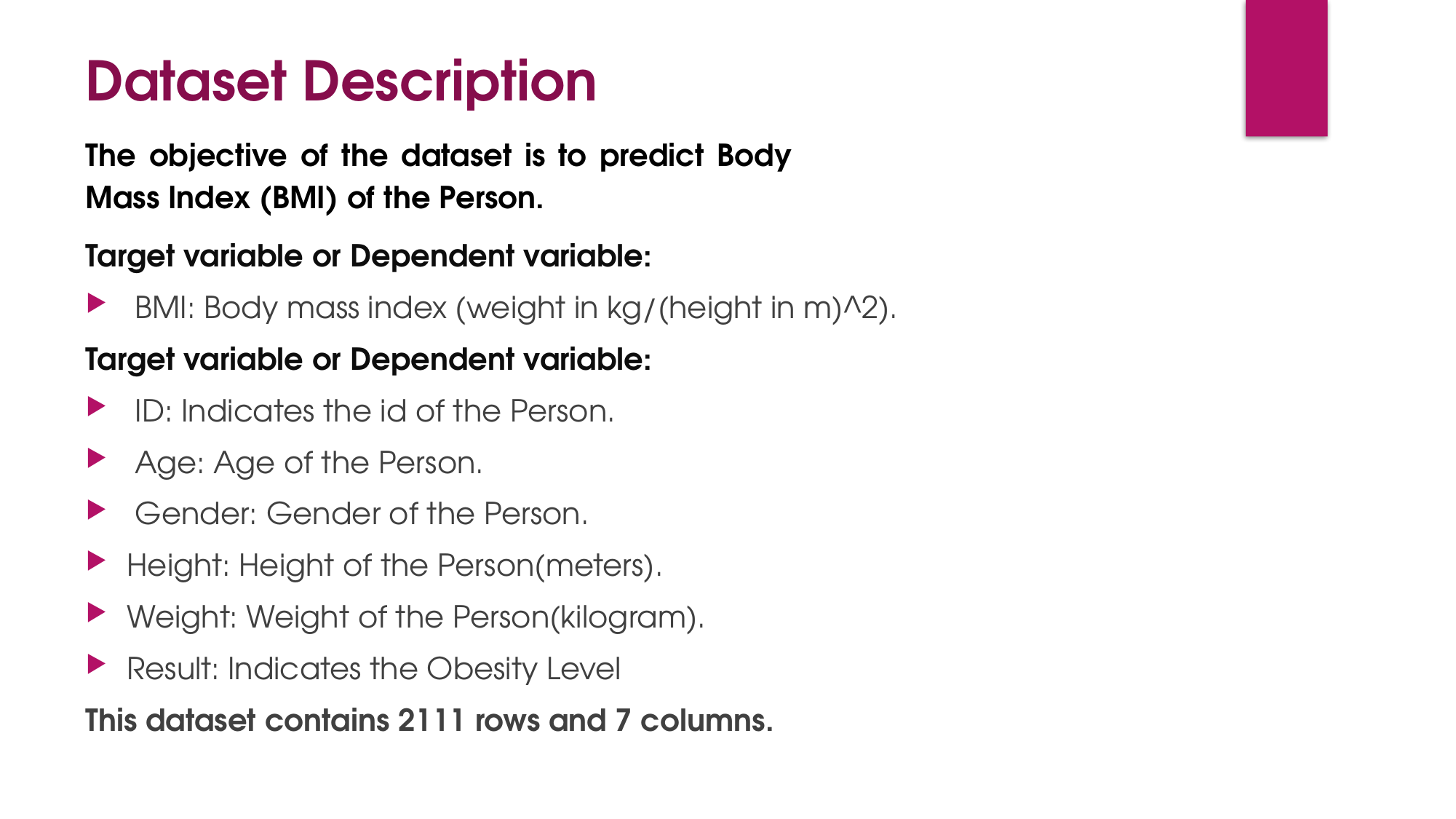

Dataset Description
The objective of the dataset is to predict Body Mass Index (BMI) of the Person.

Target variable or Dependent variable:
 BMI: Body mass index (weight in kg/(height in m)^2).
Target variable or Dependent variable:
 ID: Indicates the id of the Person.
 Age: Age of the Person.
 Gender: Gender of the Person.
Height: Height of the Person(meters).
Weight: Weight of the Person(kilogram).
Result: Indicates the Obesity Level
This dataset contains 2111 rows and 7 columns.